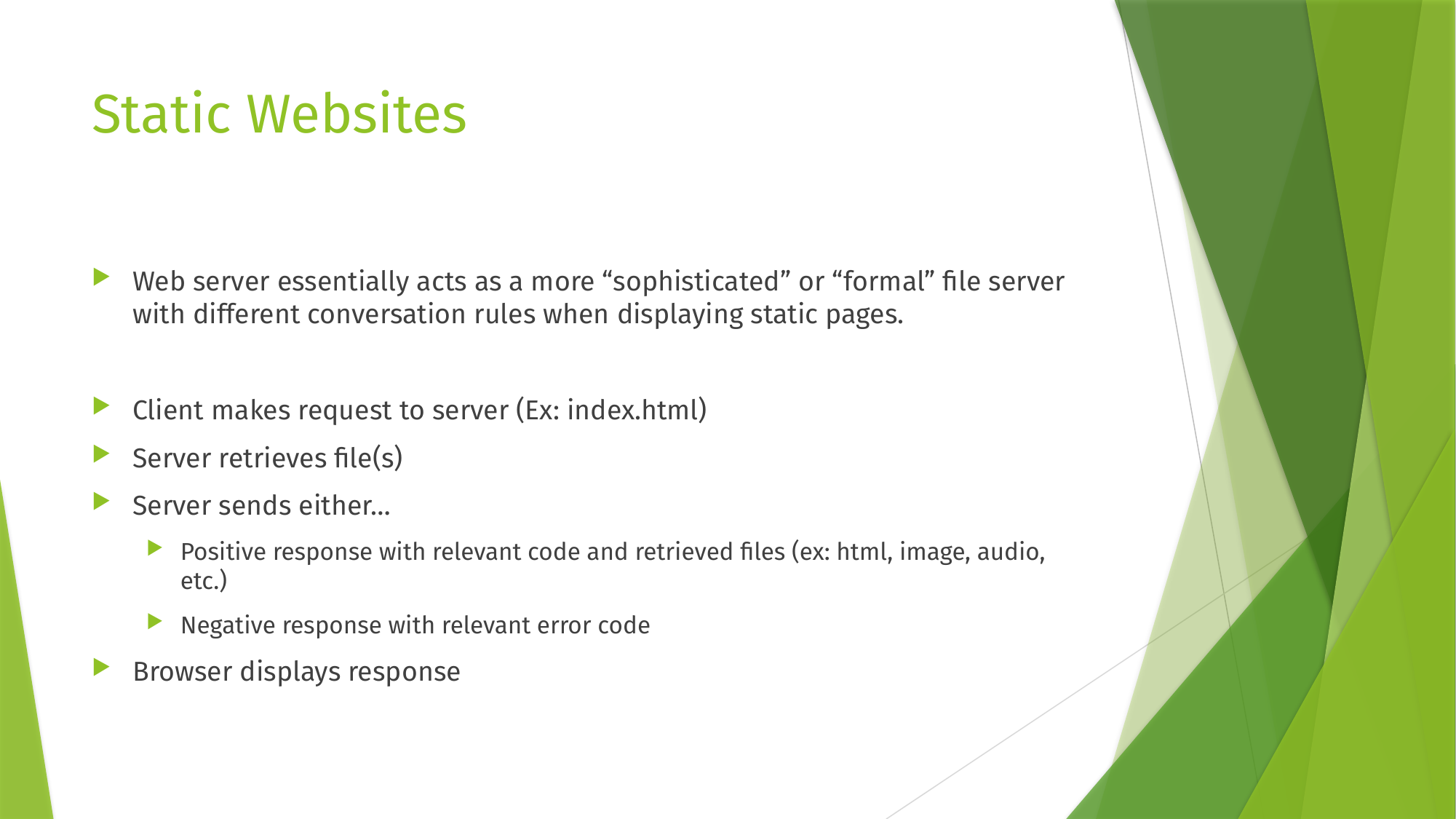

# Static Websites
Web server essentially acts as a more “sophisticated” or “formal” file server with different conversation rules when displaying static pages.

Client makes request to server (Ex: index.html)
Server retrieves file(s)
Server sends either…
Positive response with relevant code and retrieved files (ex: html, image, audio, etc.)
Negative response with relevant error code
Browser displays response